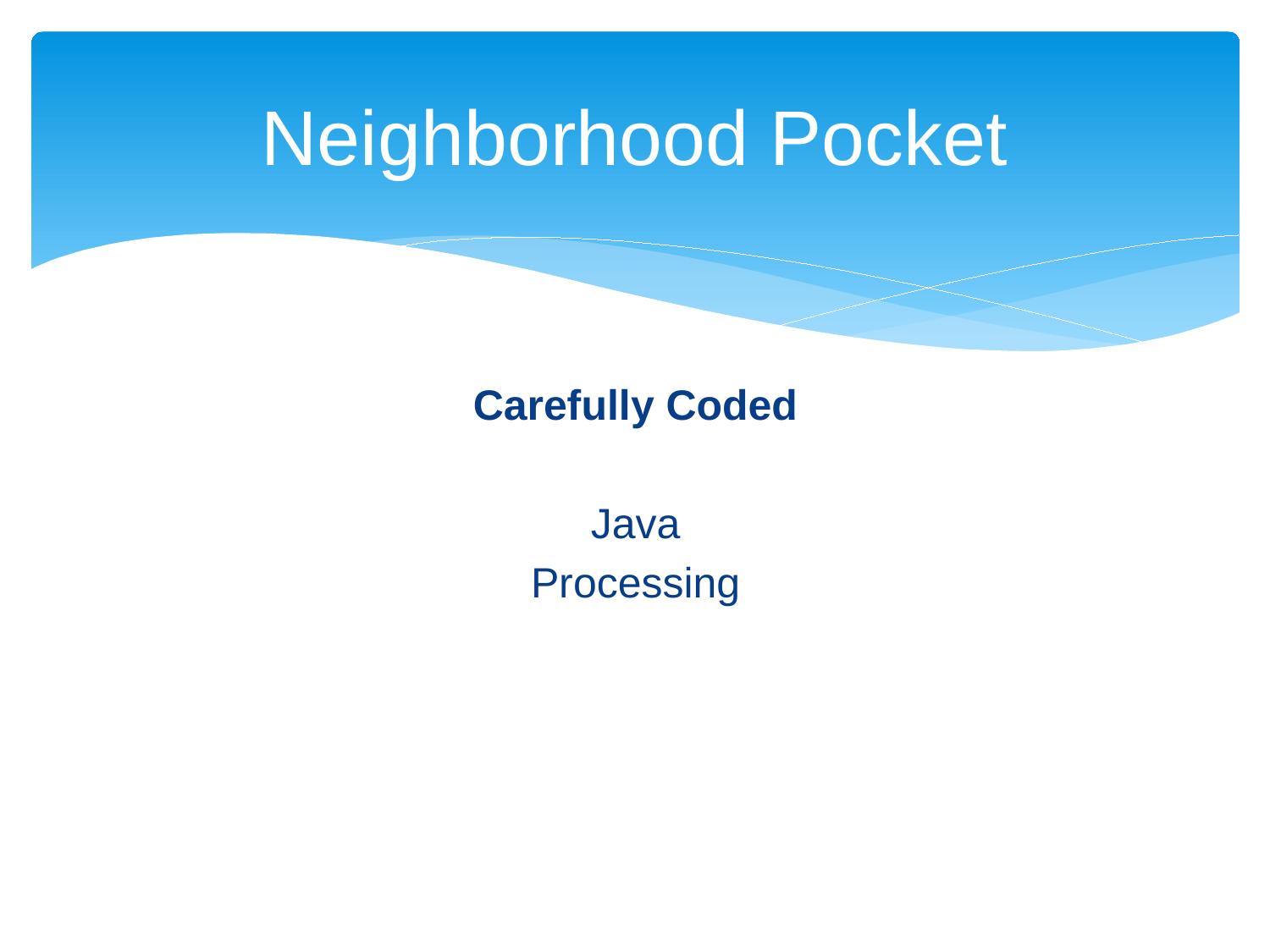

# Neighborhood Pocket
Carefully Coded

Java
Processing